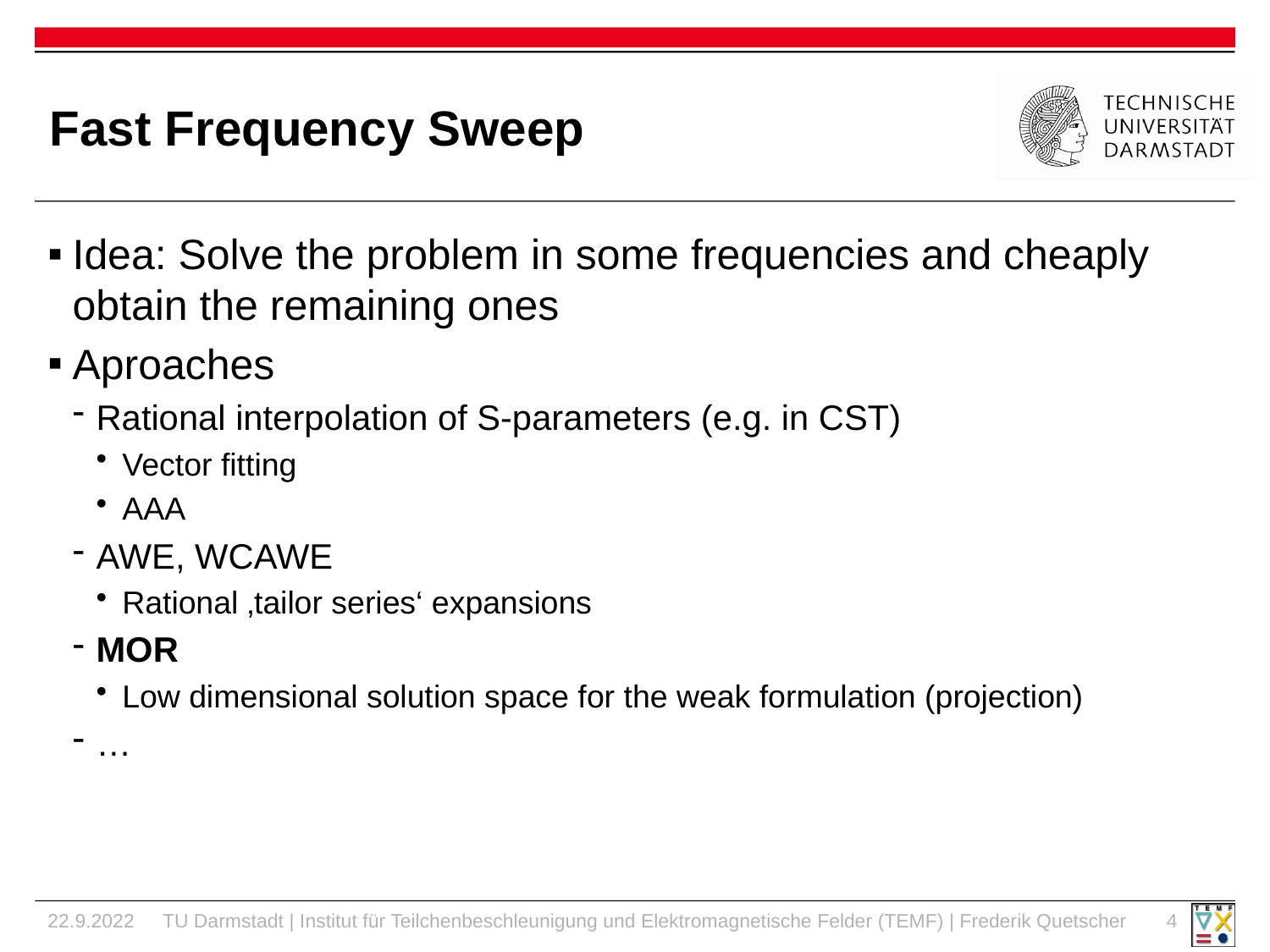

# Fast Frequency Sweep
Idea: Solve the problem in some frequencies and cheaply obtain the remaining ones
Aproaches
Rational interpolation of S-parameters (e.g. in CST)
Vector fitting
AAA
AWE, WCAWE
Rational ‚tailor series‘ expansions
MOR
Low dimensional solution space for the weak formulation (projection)
…
22.9.2022
TU Darmstadt | Institut für Teilchenbeschleunigung und Elektromagnetische Felder (TEMF) | Frederik Quetscher
4